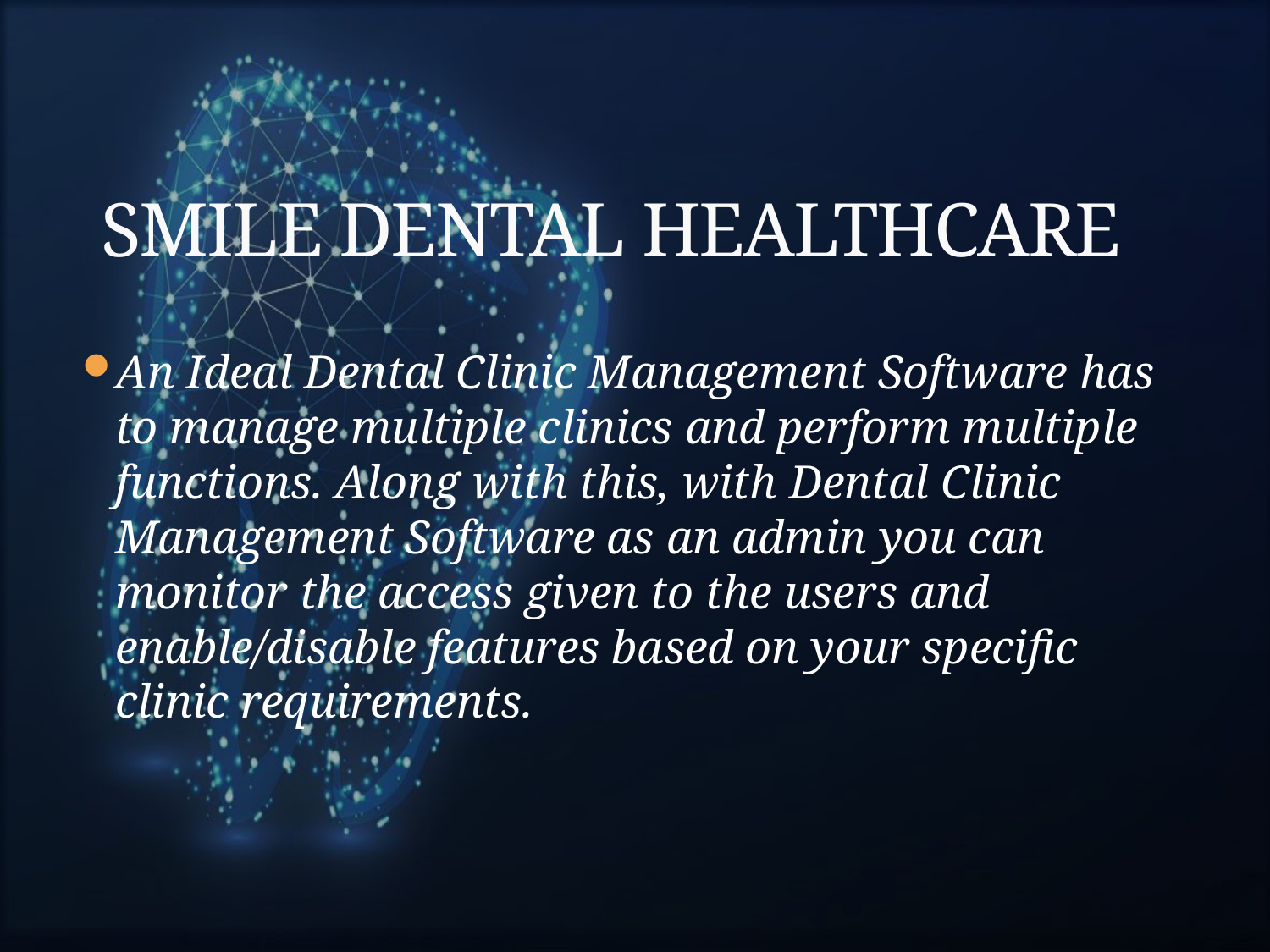

# SMILE DENTAL HEALTHCARE
An Ideal Dental Clinic Management Software has to manage multiple clinics and perform multiple functions. Along with this, with Dental Clinic Management Software as an admin you can monitor the access given to the users and enable/disable features based on your specific clinic requirements.